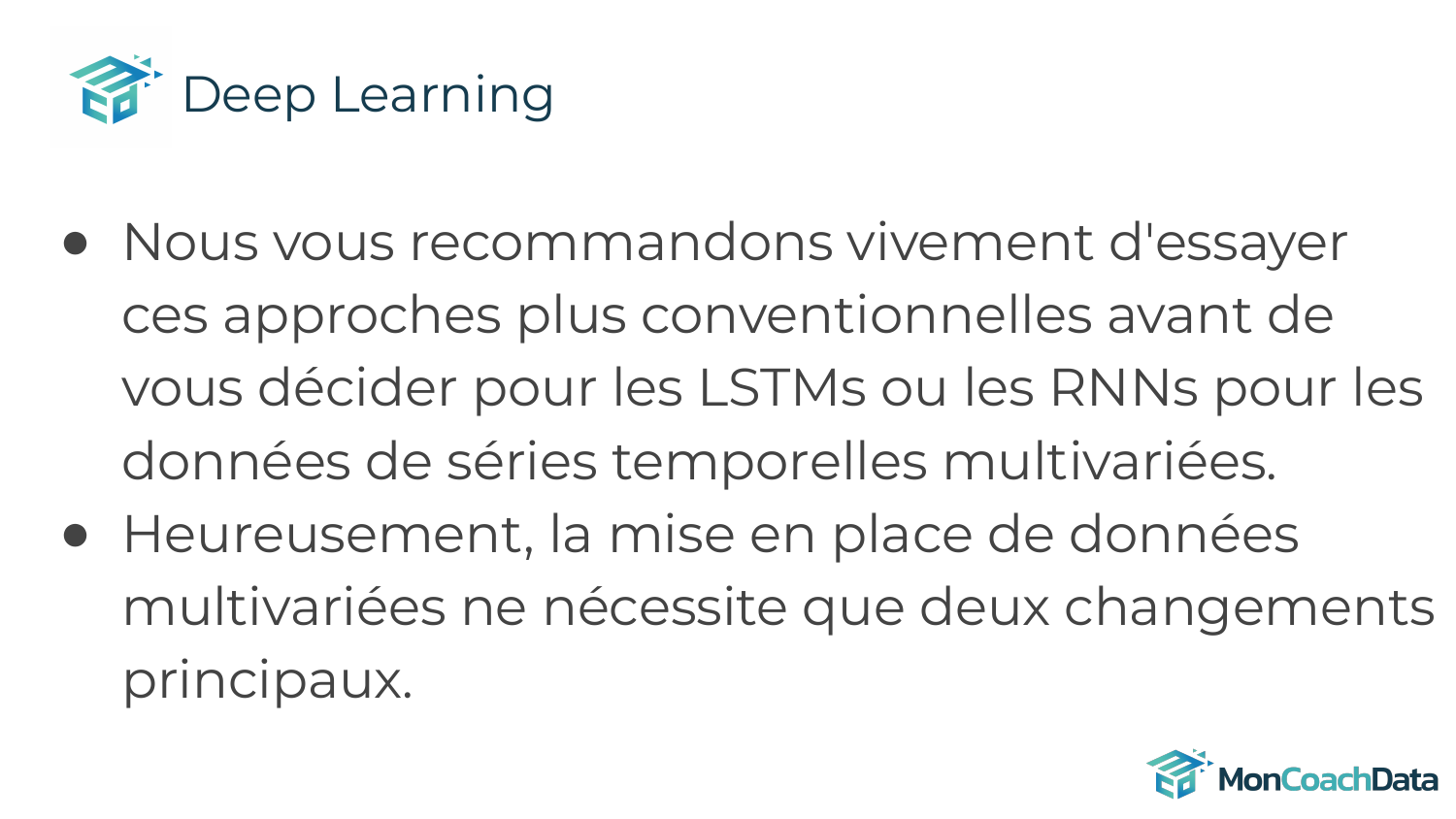

# Deep Learning
Nous vous recommandons vivement d'essayer ces approches plus conventionnelles avant de vous décider pour les LSTMs ou les RNNs pour les données de séries temporelles multivariées.
Heureusement, la mise en place de données multivariées ne nécessite que deux changements principaux.